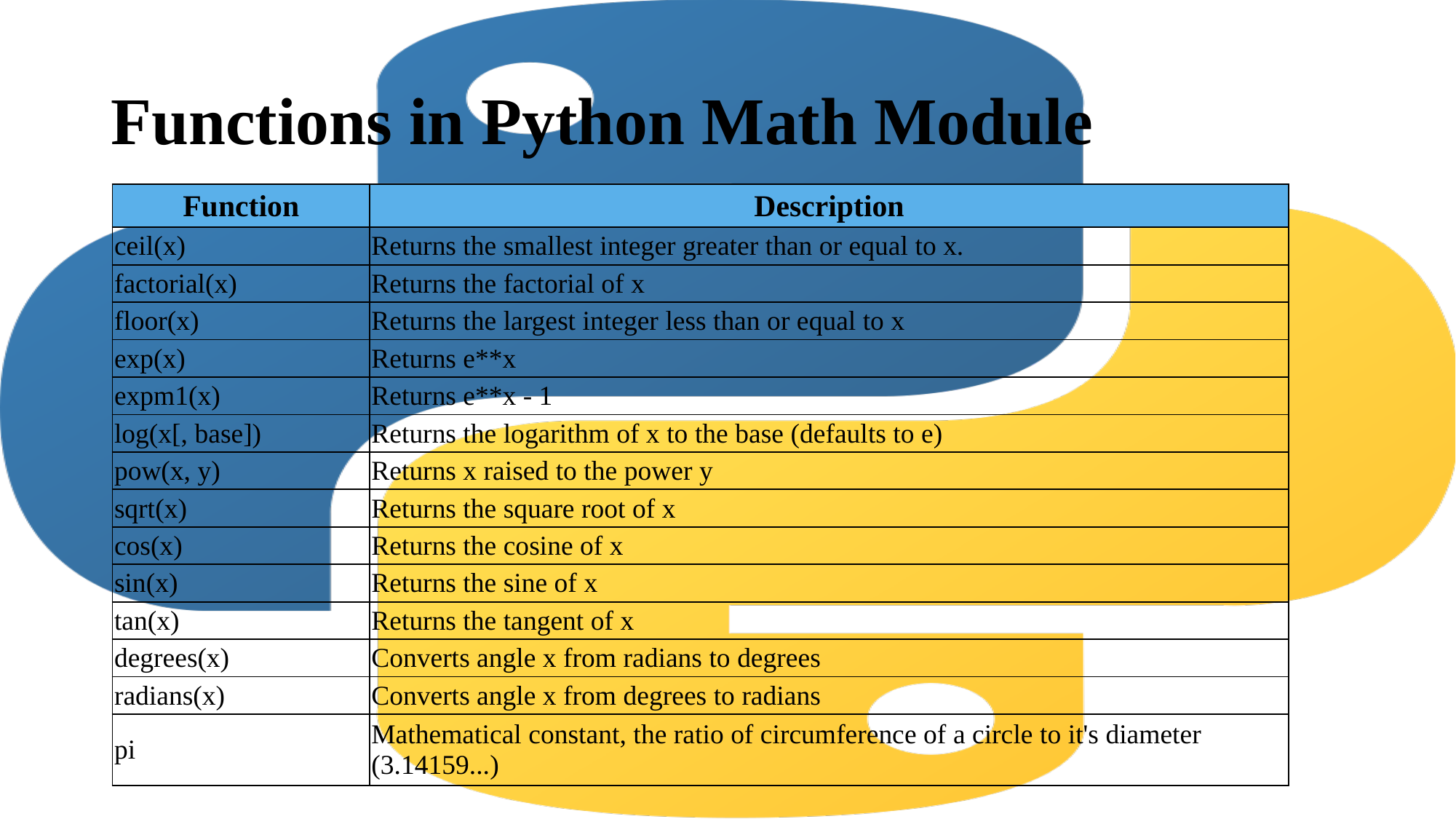

# Functions in Python Math Module
| Function | Description |
| --- | --- |
| ceil(x) | Returns the smallest integer greater than or equal to x. |
| factorial(x) | Returns the factorial of x |
| floor(x) | Returns the largest integer less than or equal to x |
| exp(x) | Returns e\*\*x |
| expm1(x) | Returns e\*\*x - 1 |
| log(x[, base]) | Returns the logarithm of x to the base (defaults to e) |
| pow(x, y) | Returns x raised to the power y |
| sqrt(x) | Returns the square root of x |
| cos(x) | Returns the cosine of x |
| sin(x) | Returns the sine of x |
| tan(x) | Returns the tangent of x |
| degrees(x) | Converts angle x from radians to degrees |
| radians(x) | Converts angle x from degrees to radians |
| pi | Mathematical constant, the ratio of circumference of a circle to it's diameter (3.14159...) |